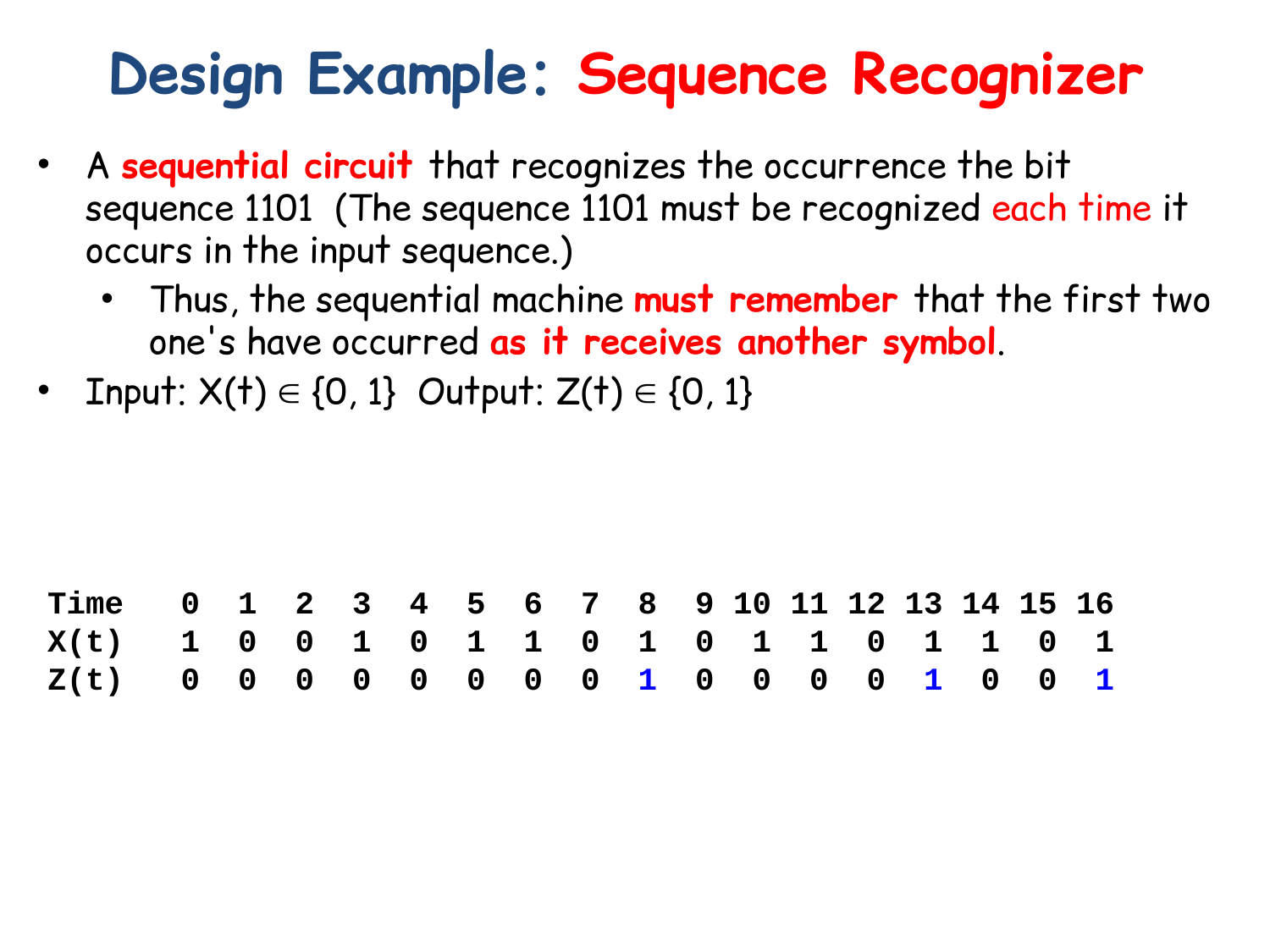

# Design Example: Sequence Recognizer
A sequential circuit that recognizes the occurrence the bit sequence 1101  (The sequence 1101 must be recognized each time it occurs in the input sequence.)
Thus, the sequential machine must remember that the first two one's have occurred as it receives another symbol.
Input: X(t) ∈ {0, 1}  Output: Z(t) ∈ {0, 1}

Time   0  1  2  3  4  5  6  7  8  9 10 11 12 13 14 15 16
X(t)   1  0  0  1  0  1  1  0  1  0  1  1  0  1  1  0  1
Z(t)   0  0  0  0  0  0  0  0  1  0  0  0  0  1  0  0  1
3
3